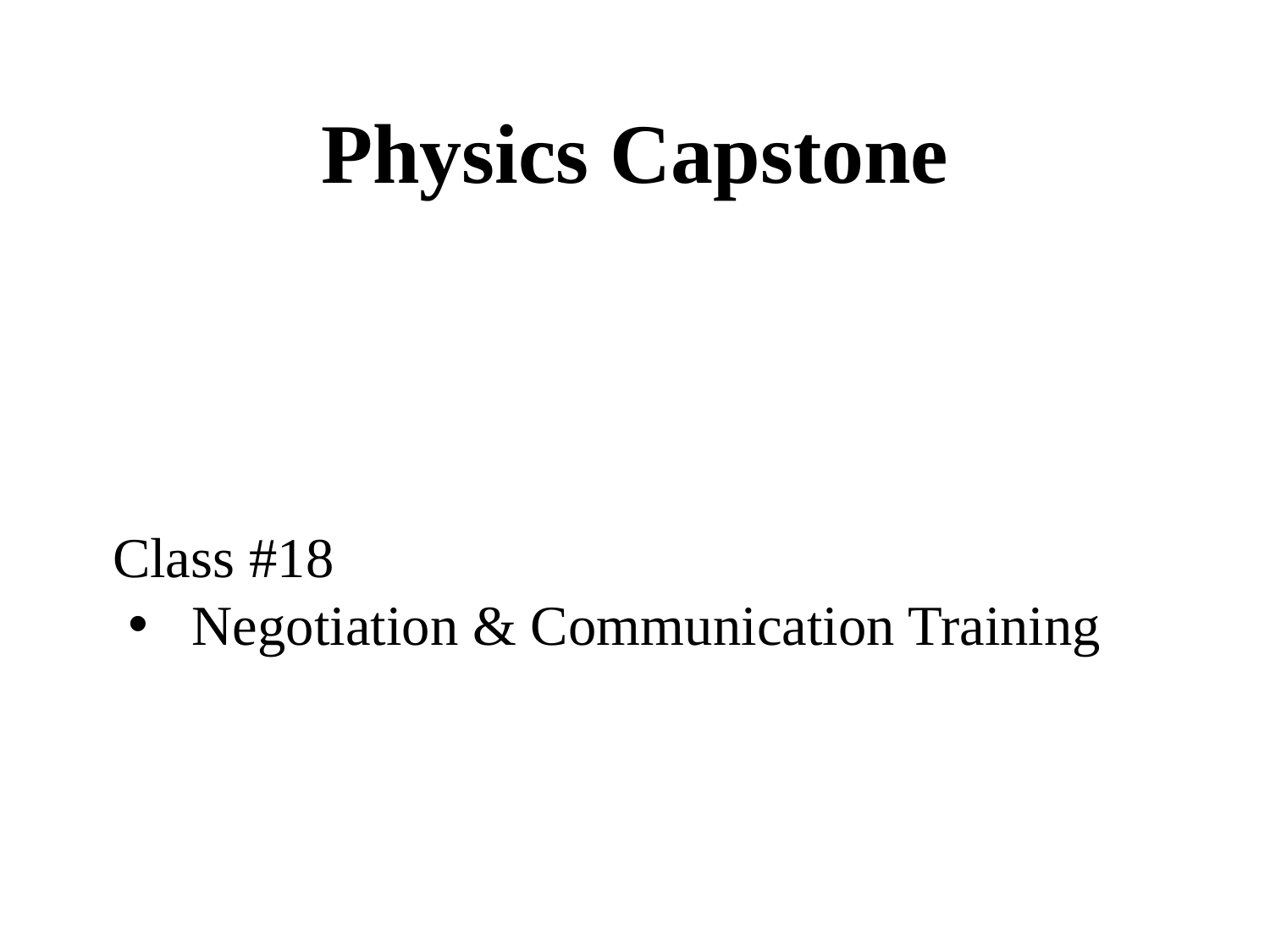

Physics Capstone
Class #18
Negotiation & Communication Training